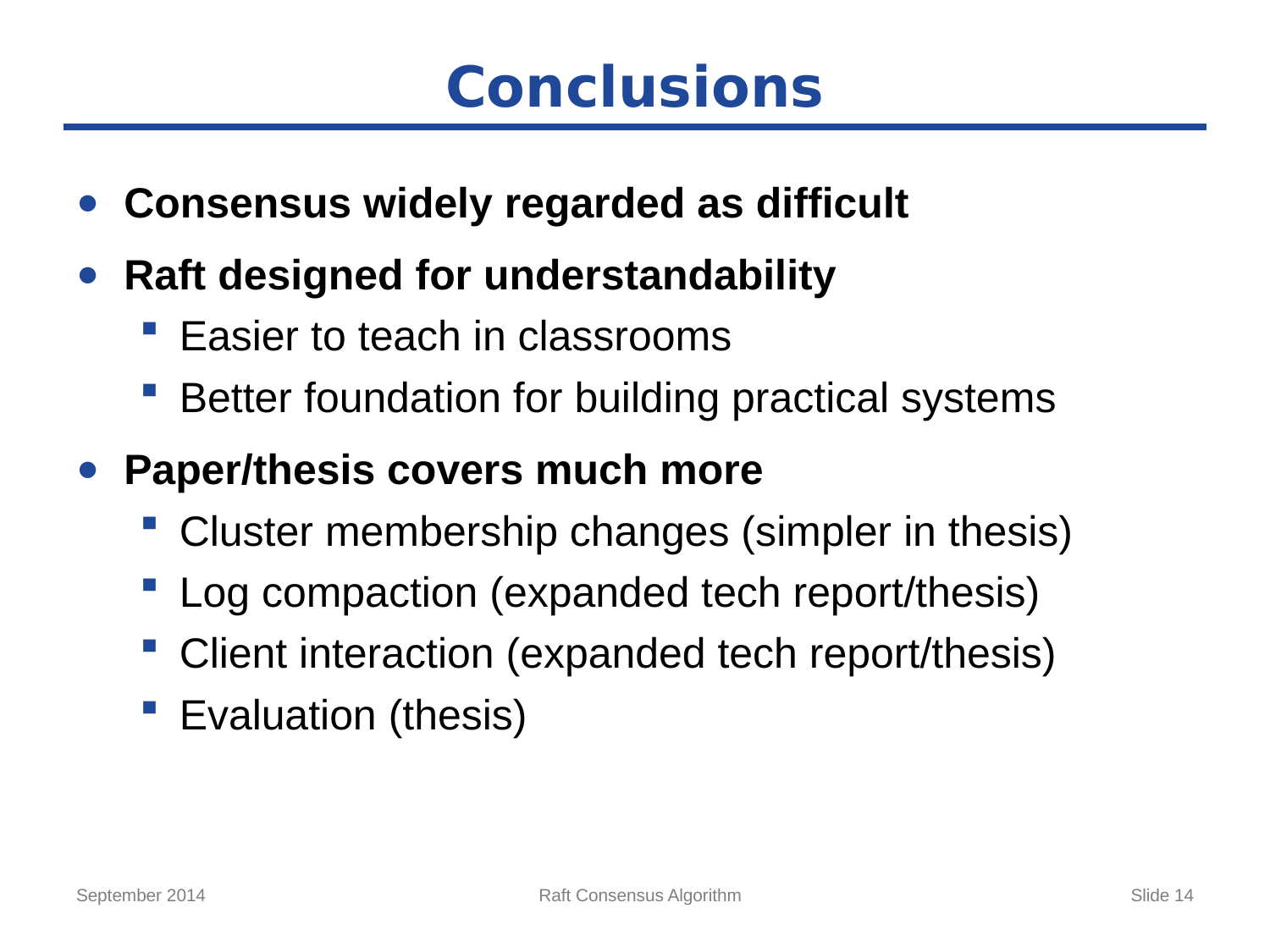

# Conclusions
Consensus widely regarded as difficult
Raft designed for understandability
Easier to teach in classrooms
Better foundation for building practical systems
Paper/thesis covers much more
Cluster membership changes (simpler in thesis)
Log compaction (expanded tech report/thesis)
Client interaction (expanded tech report/thesis)
Evaluation (thesis)
September 2014
Raft Consensus Algorithm
Slide 14